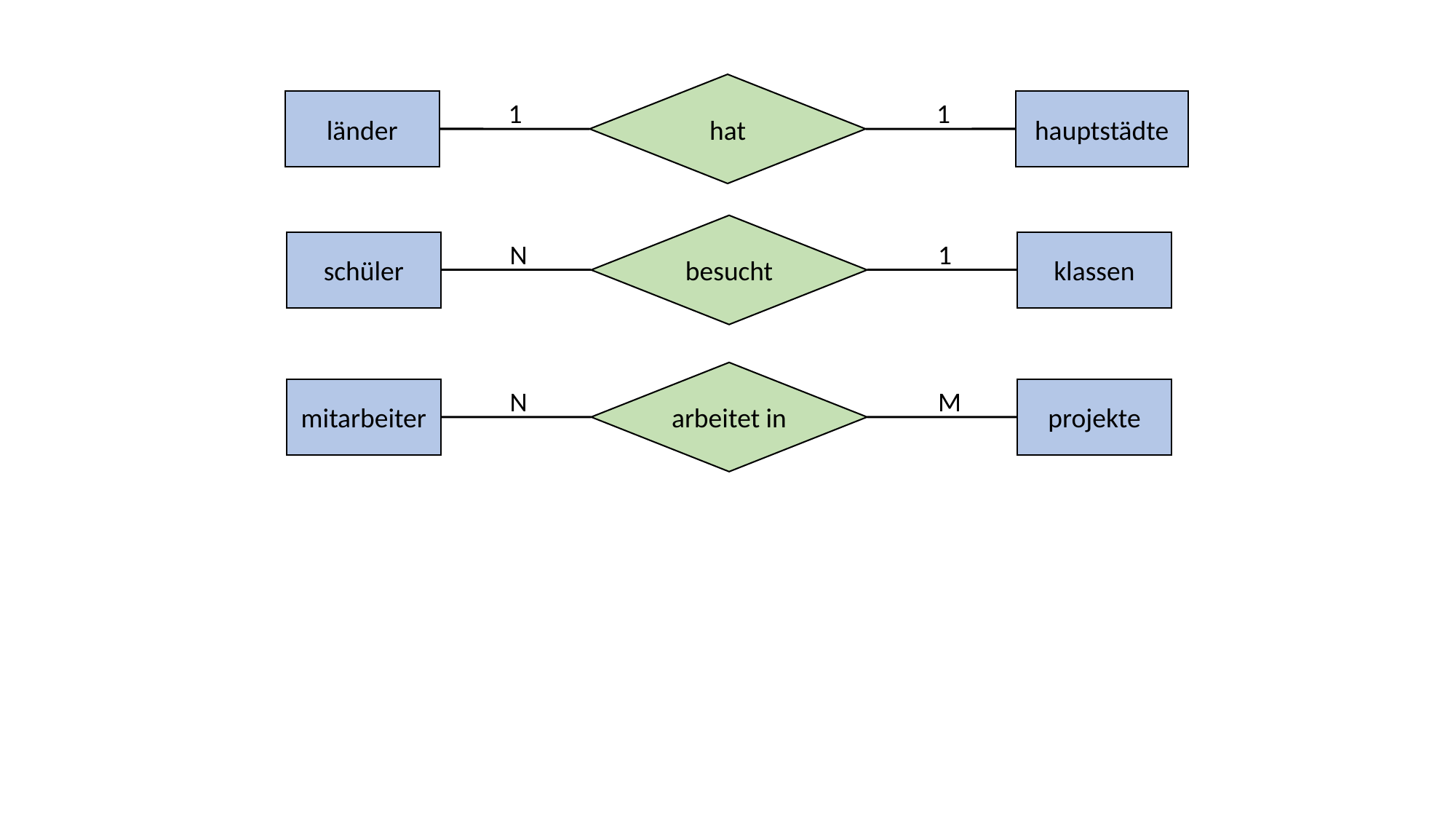

hat
länder
1
1
hauptstädte
besucht
schüler
N
1
klassen
arbeitet in
mitarbeiter
N
M
projekte